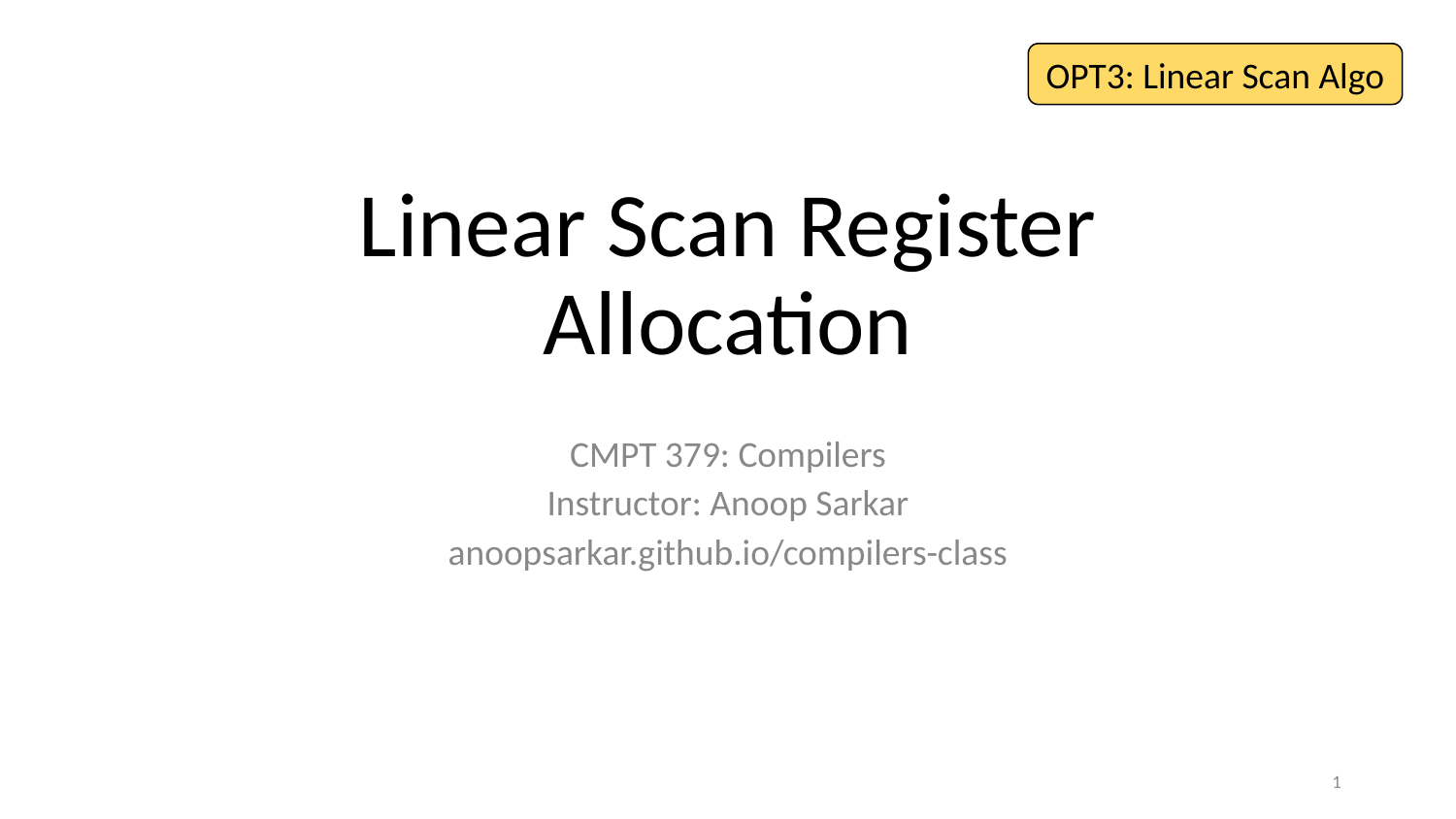

OPT3: Linear Scan Algo
# Linear Scan Register Allocation
CMPT 379: Compilers
Instructor: Anoop Sarkar
anoopsarkar.github.io/compilers-class
1